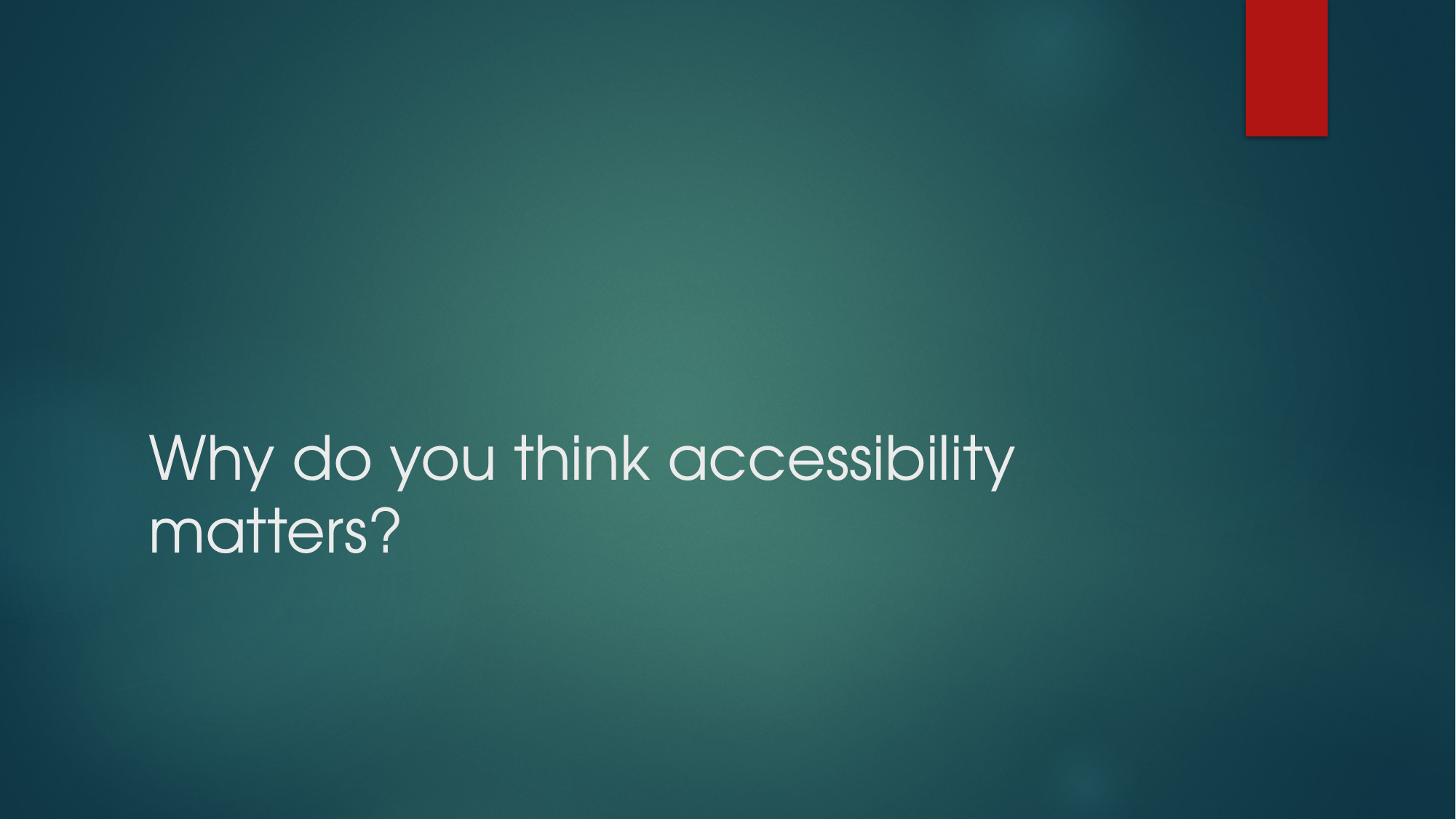

# Why do you think accessibility matters?